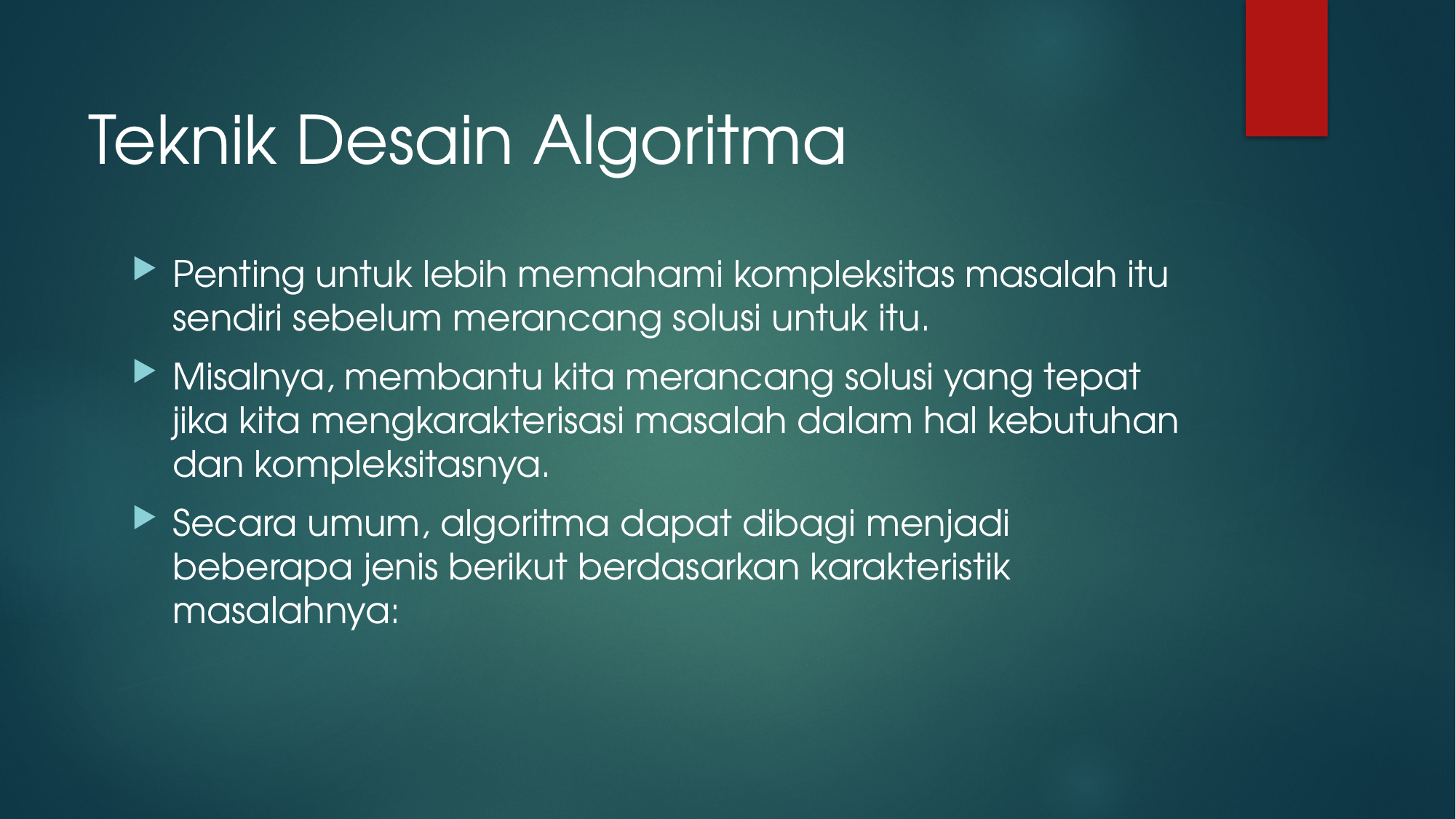

# Teknik Desain Algoritma
Penting untuk lebih memahami kompleksitas masalah itu sendiri sebelum merancang solusi untuk itu.
Misalnya, membantu kita merancang solusi yang tepat jika kita mengkarakterisasi masalah dalam hal kebutuhan dan kompleksitasnya.
Secara umum, algoritma dapat dibagi menjadi beberapa jenis berikut berdasarkan karakteristik masalahnya: